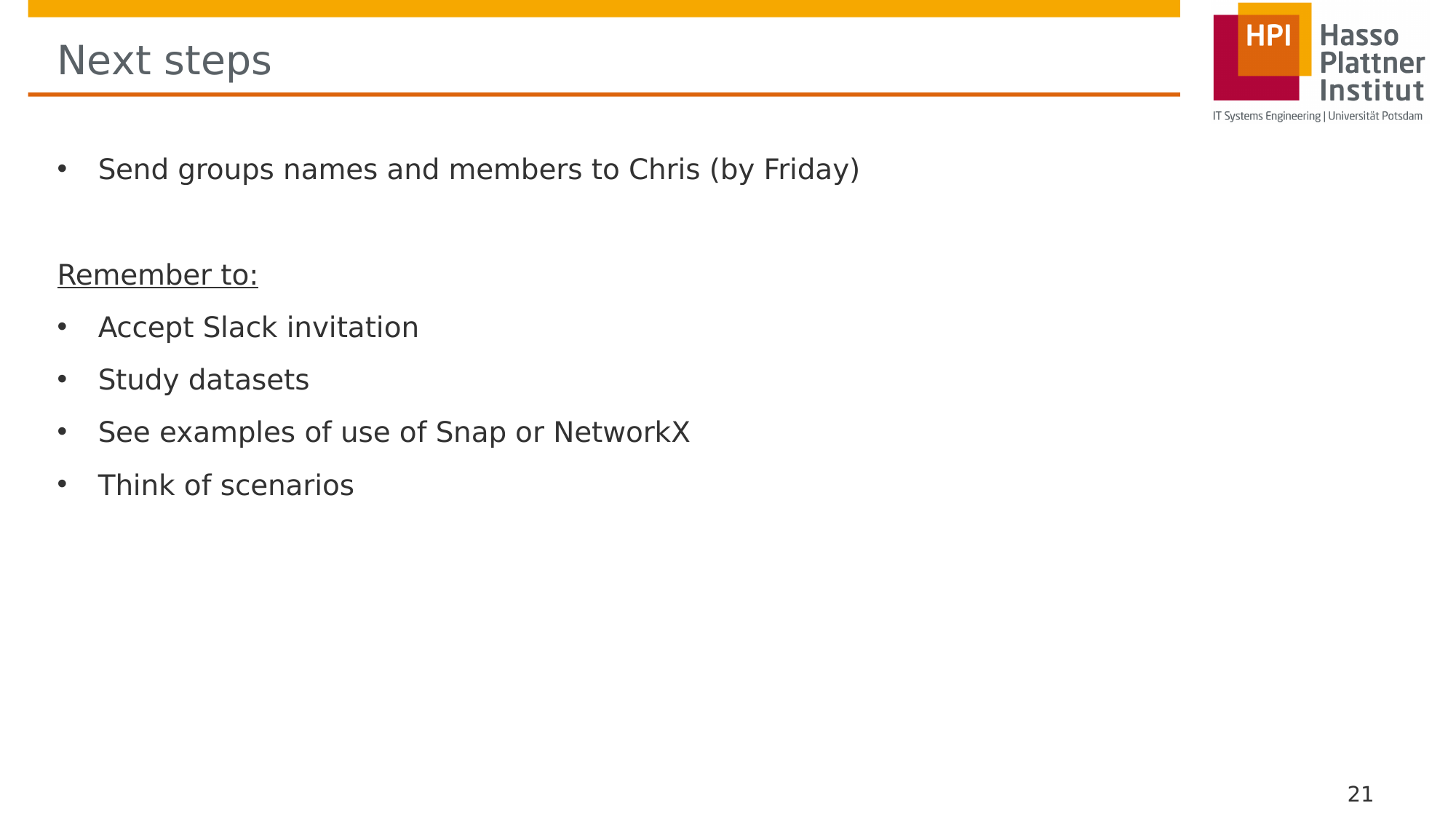

# Next steps
Send groups names and members to Chris (by Friday)

Remember to:
Accept Slack invitation
Study datasets
See examples of use of Snap or NetworkX
Think of scenarios

21